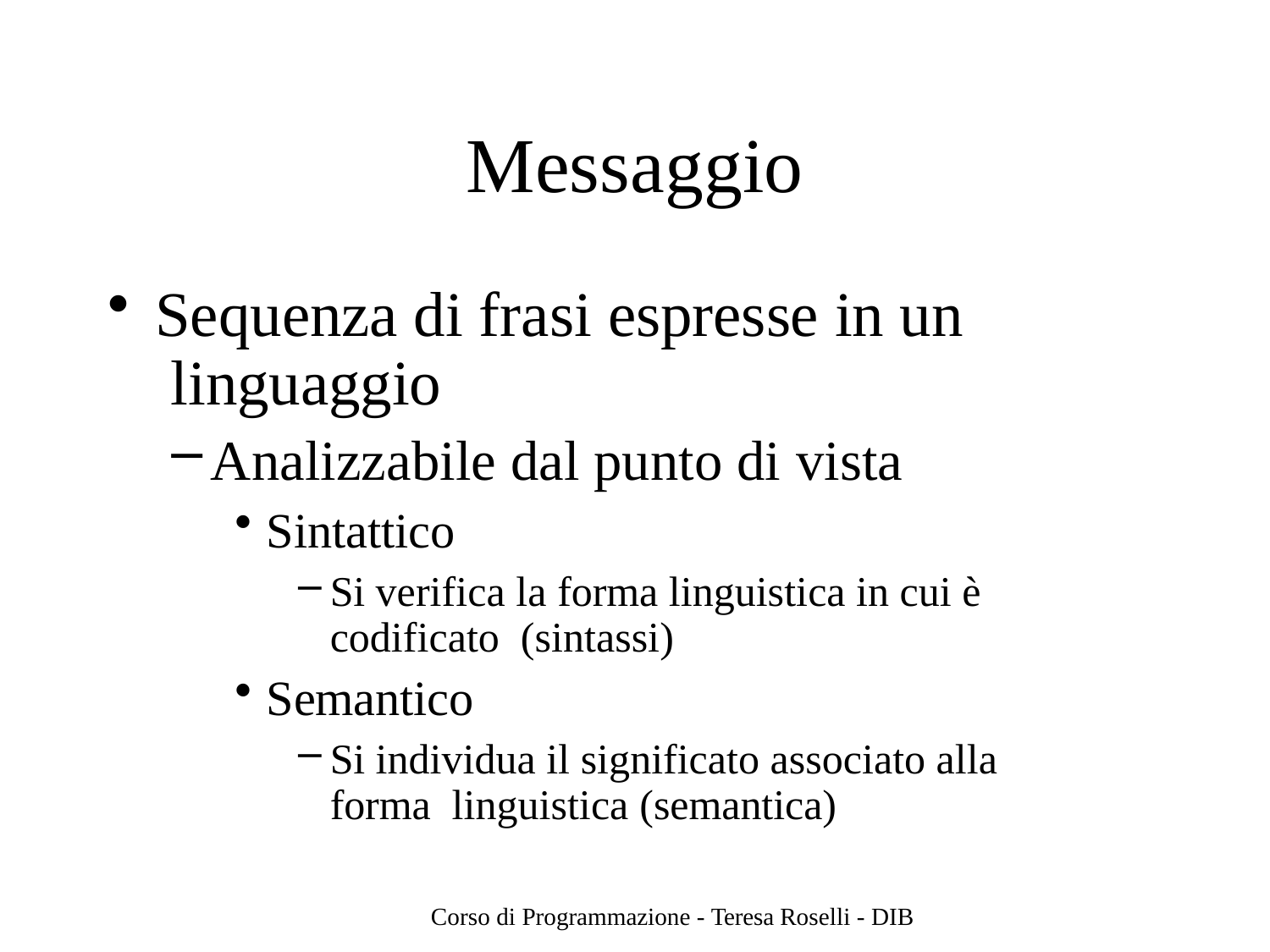

# Messaggio
Sequenza di frasi espresse in un  linguaggio
Analizzabile dal punto di vista
Sintattico
Si verifica la forma linguistica in cui è codificato  (sintassi)
Semantico
Si individua il significato associato alla forma  linguistica (semantica)
Corso di Programmazione - Teresa Roselli - DIB